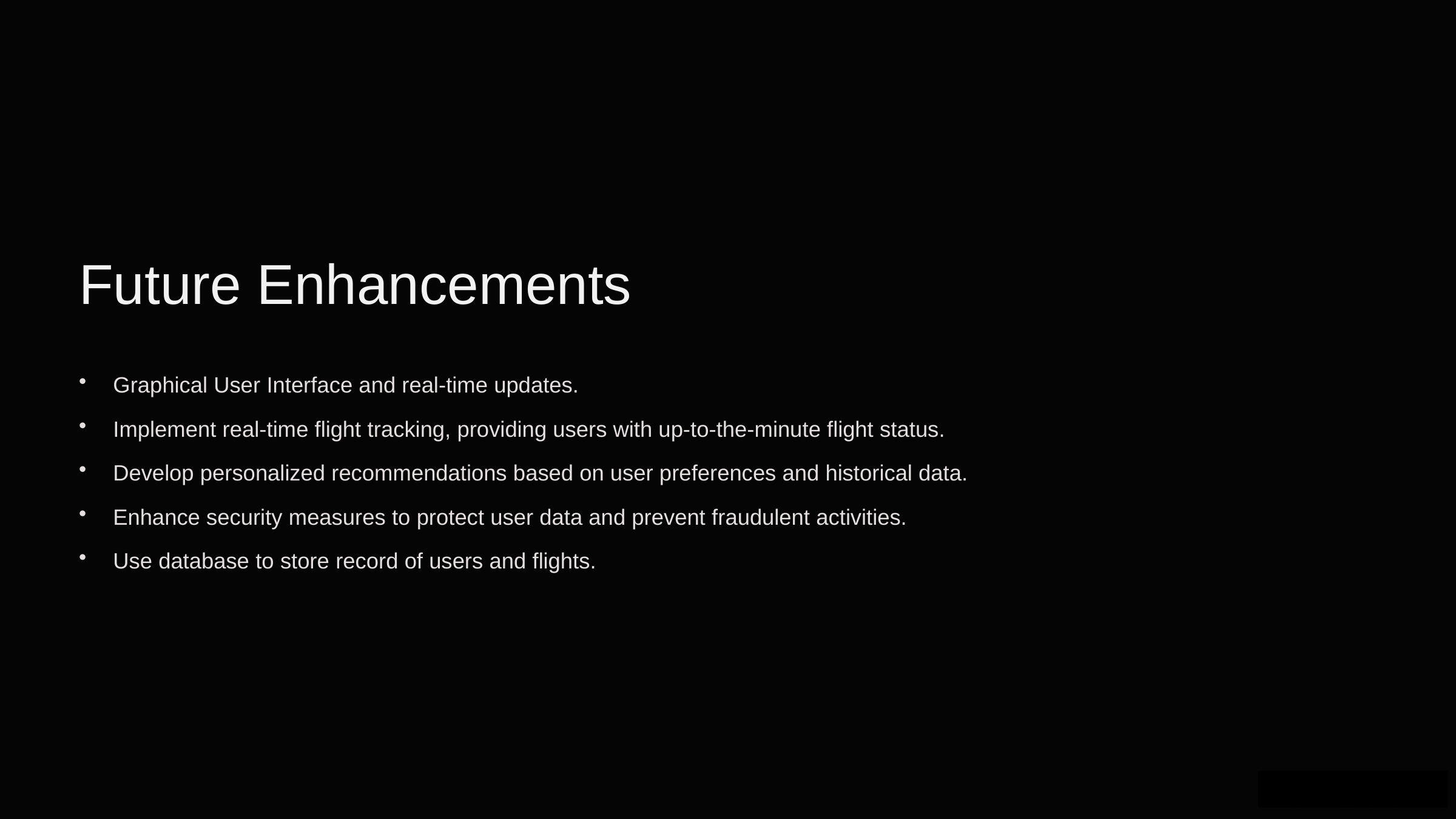

Future Enhancements
Graphical User Interface and real-time updates.
Implement real-time flight tracking, providing users with up-to-the-minute flight status.
Develop personalized recommendations based on user preferences and historical data.
Enhance security measures to protect user data and prevent fraudulent activities.
Use database to store record of users and flights.